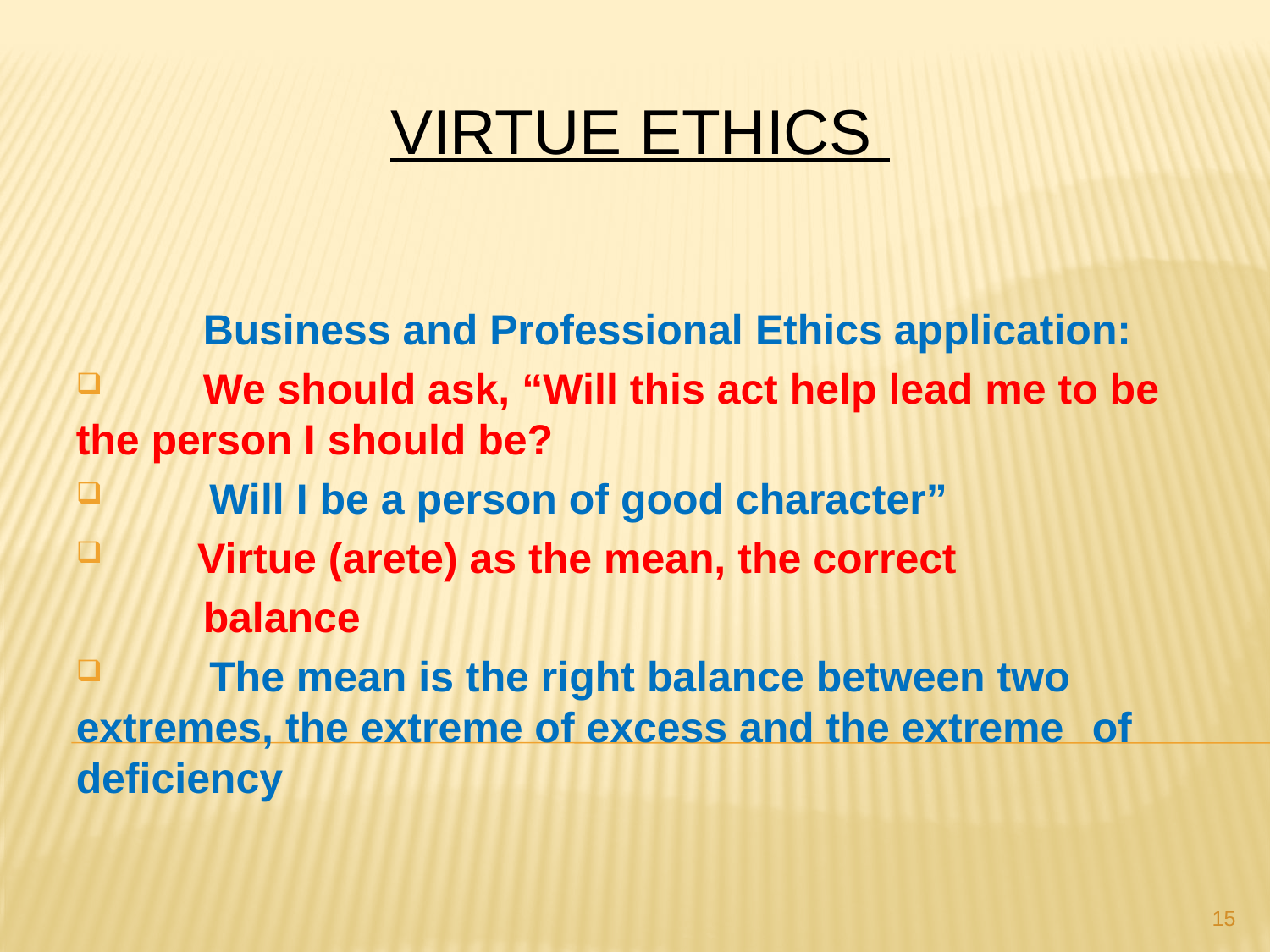

# VIRTUE ETHICS
 	Business and Professional Ethics application:
	We should ask, “Will this act help lead me to be 	the person I should be?
         Will I be a person of good character”
        Virtue (arete) as the mean, the correct
	balance
         The mean is the right balance between two 	extremes, the extreme of excess and the extreme 	of deficiency

15